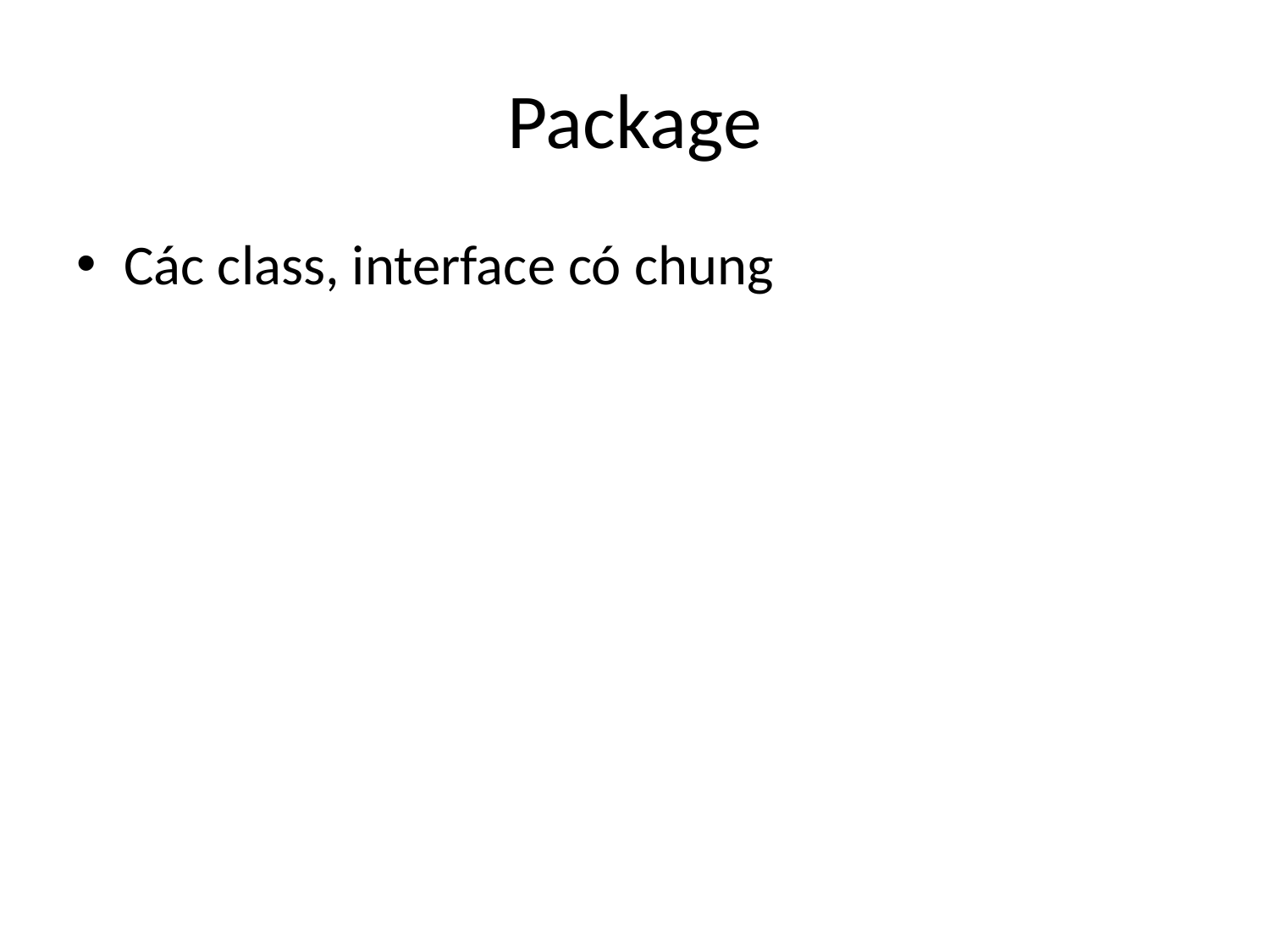

# Package
Các class, interface có chung